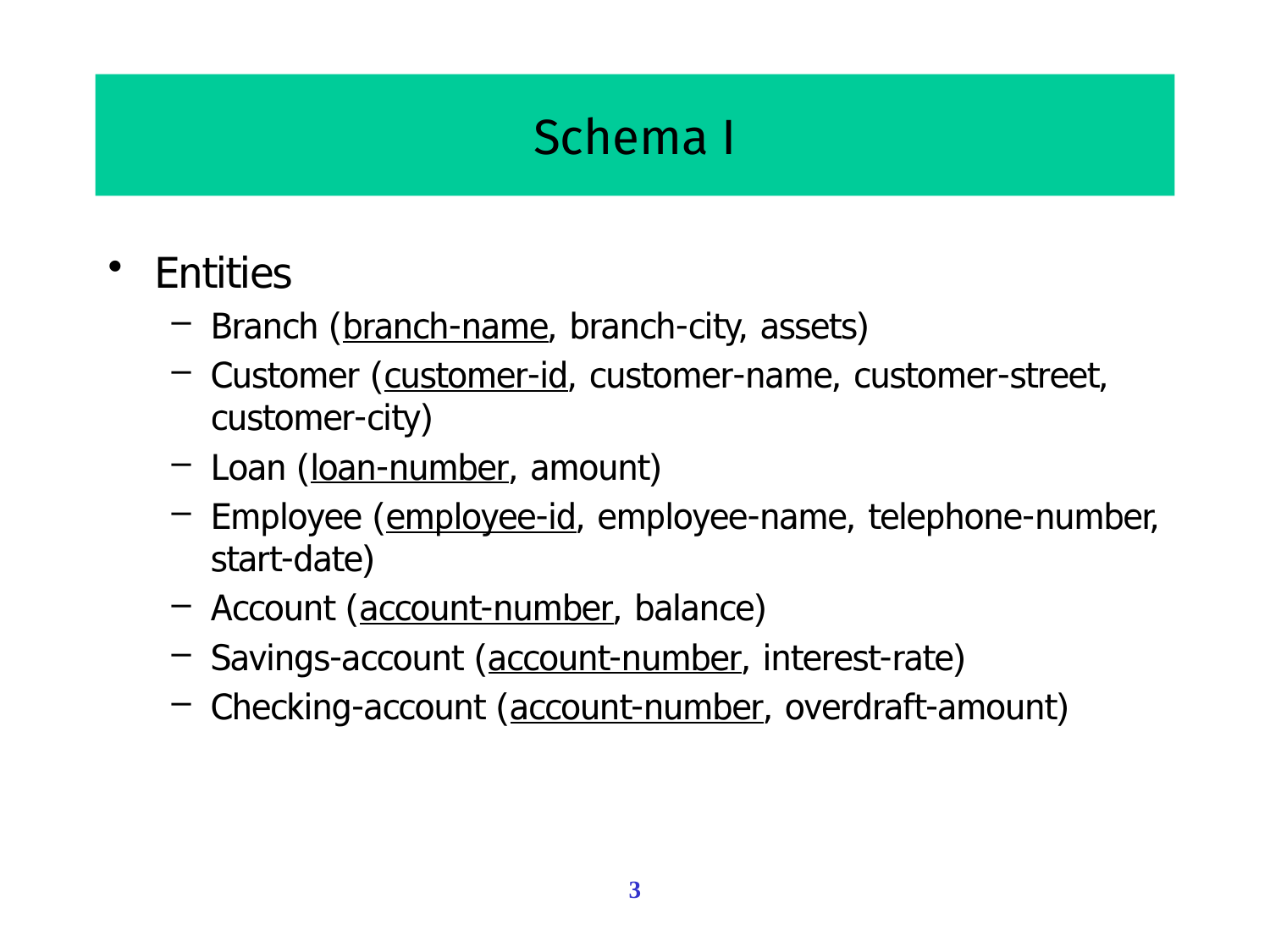

# Schema I
Entities
Branch (branch-name, branch-city, assets)
Customer (customer-id, customer-name, customer-street, customer-city)
Loan (loan-number, amount)
Employee (employee-id, employee-name, telephone-number, start-date)
Account (account-number, balance)
Savings-account (account-number, interest-rate)
Checking-account (account-number, overdraft-amount)
3